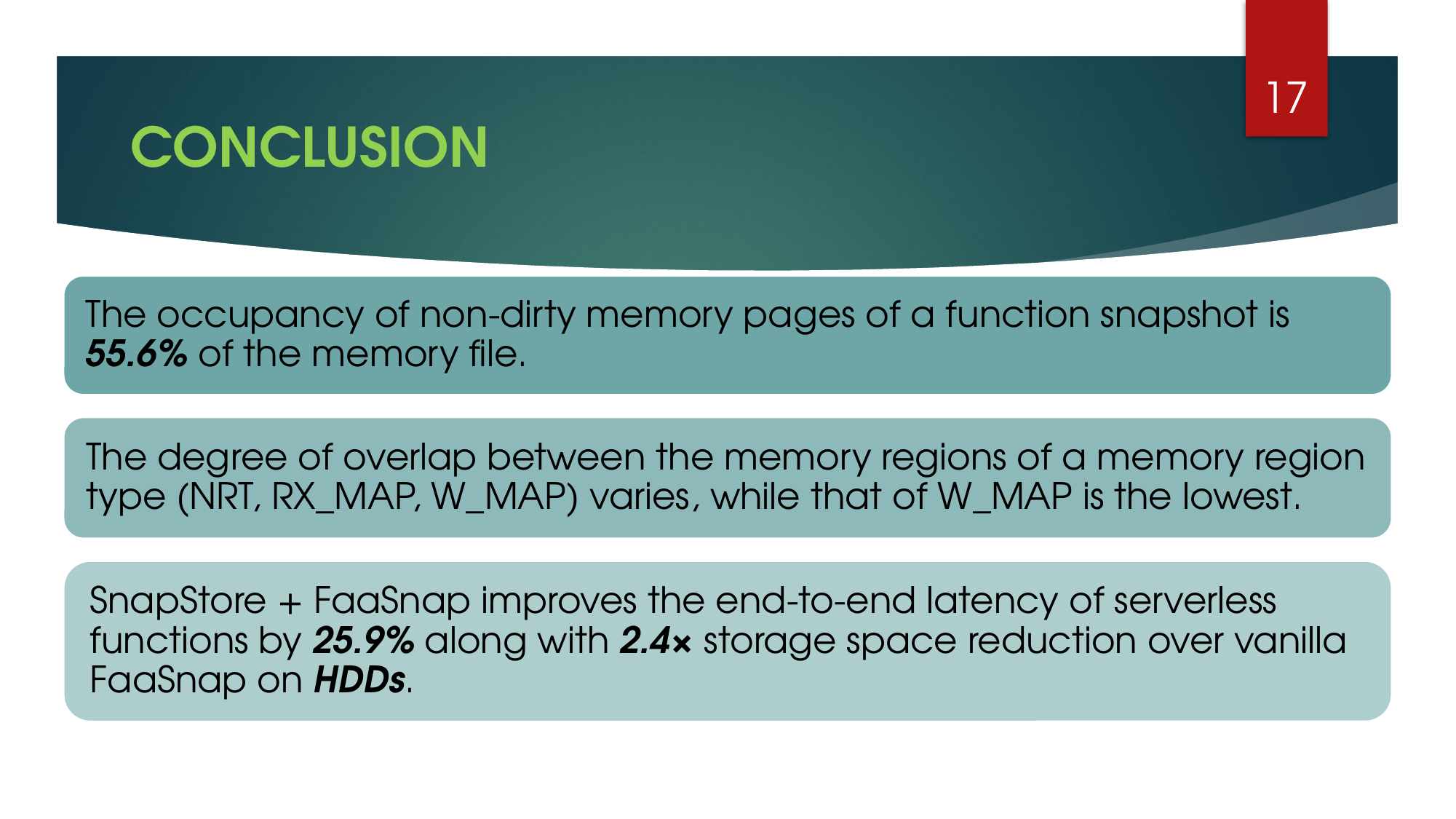

17
CONCLUSION
The occupancy of non-dirty memory pages of a function snapshot is 55.6% of the memory file.
The degree of overlap between the memory regions of a memory region type (NRT, RX_MAP, W_MAP) varies, while that of W_MAP is the lowest.
SnapStore + FaaSnap improves the end-to-end latency of serverless functions by 25.9% along with 2.4× storage space reduction over vanilla FaaSnap on HDDs.